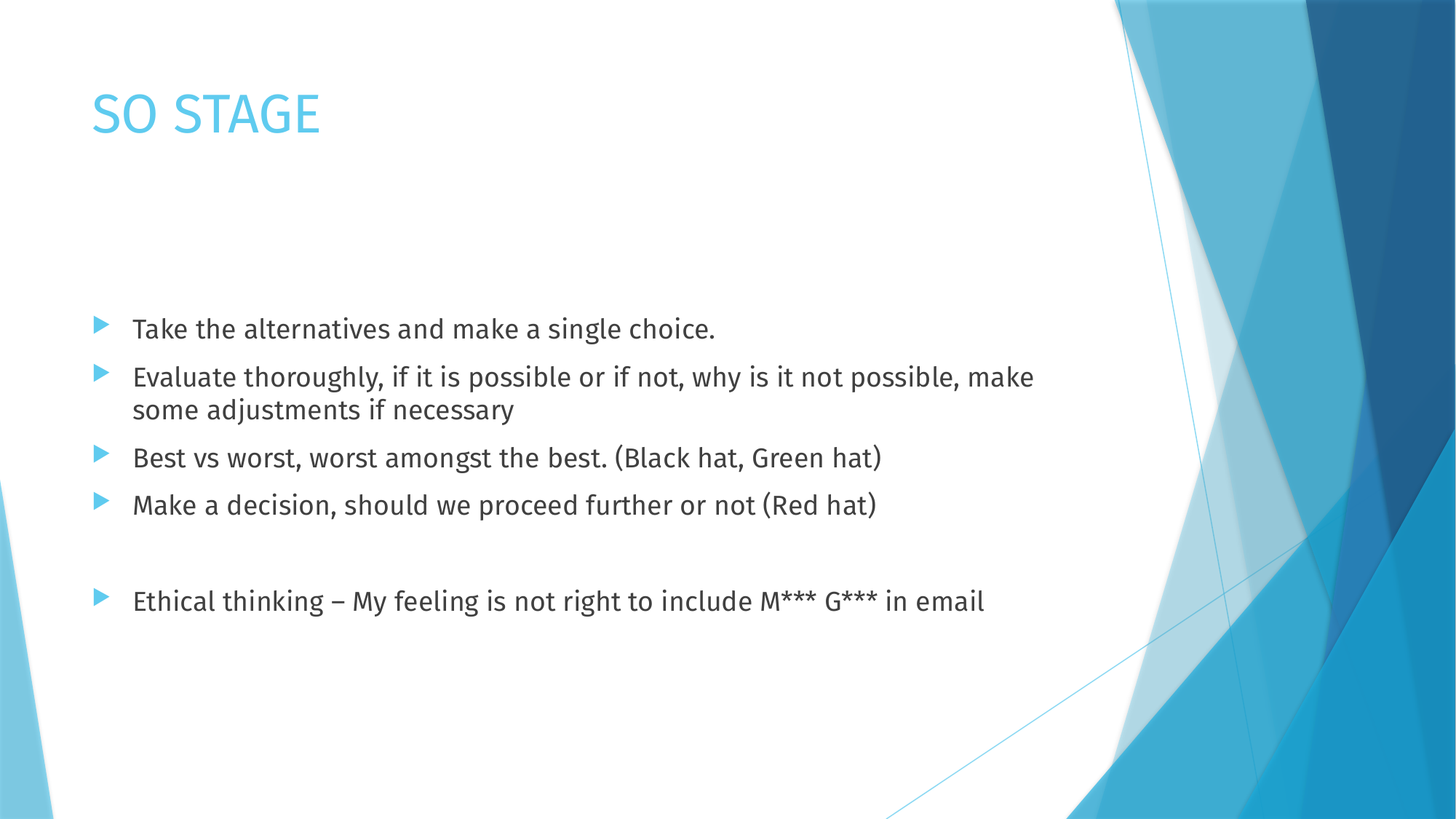

# SO STAGE

Take the alternatives and make a single choice.
Evaluate thoroughly, if it is possible or if not, why is it not possible, make some adjustments if necessary
Best vs worst, worst amongst the best. (Black hat, Green hat)
Make a decision, should we proceed further or not (Red hat)

Ethical thinking – My feeling is not right to include M*** G*** in email